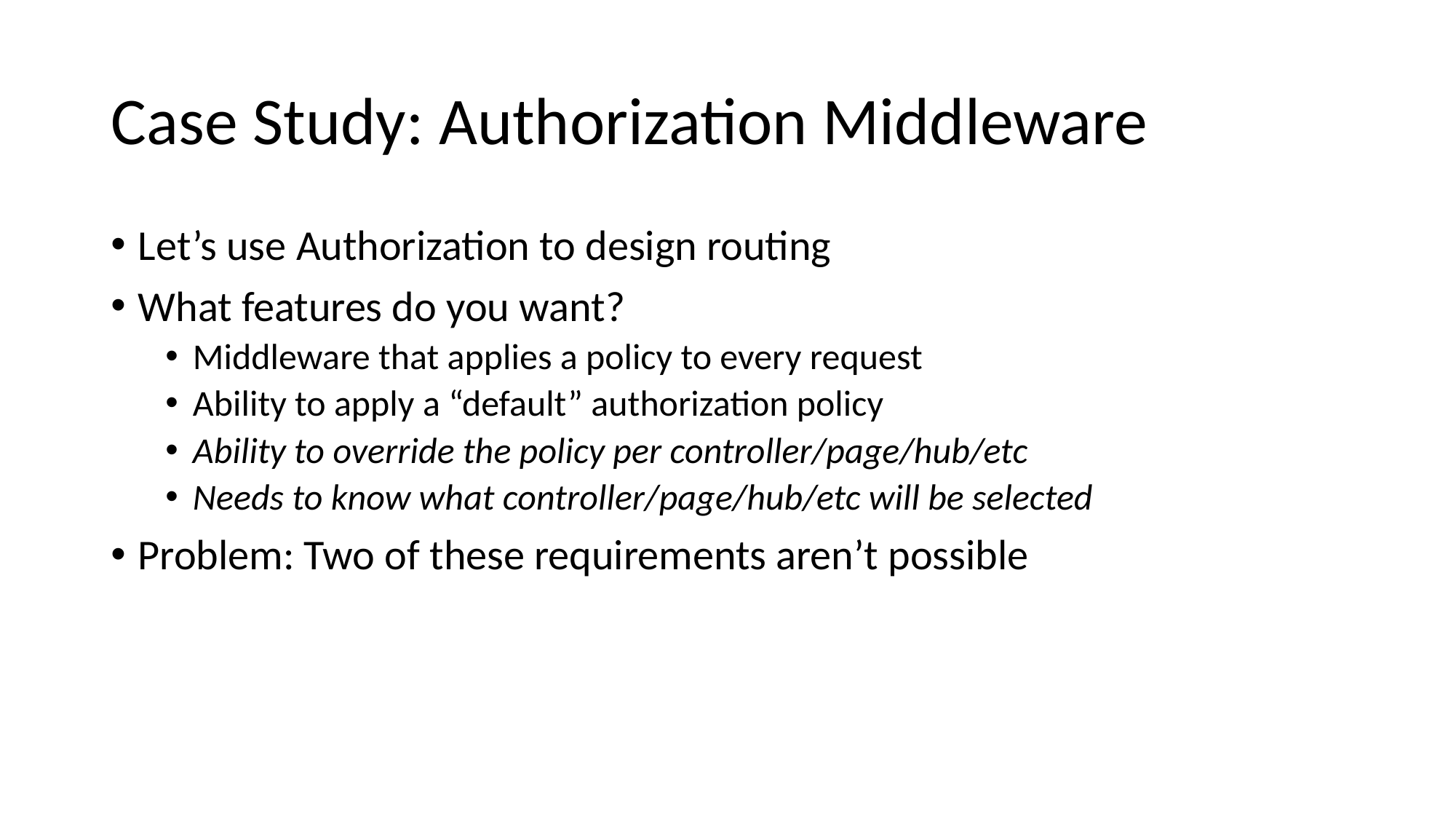

# Case Study: Authorization Middleware
Let’s use Authorization to design routing
What features do you want?
Middleware that applies a policy to every request
Ability to apply a “default” authorization policy
Ability to override the policy per controller/page/hub/etc
Needs to know what controller/page/hub/etc will be selected
Problem: Two of these requirements aren’t possible